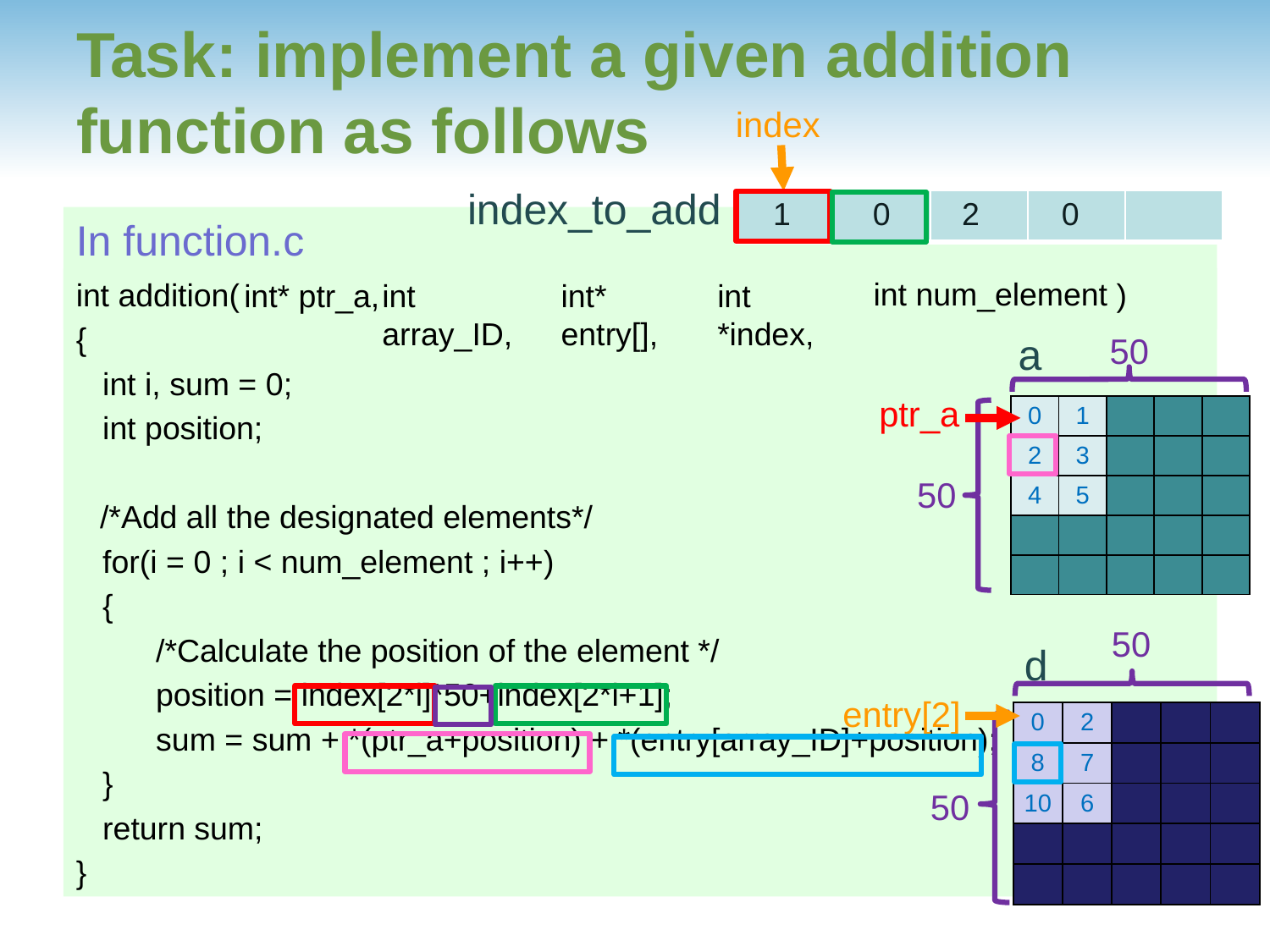

Task: implement a given addition function as follows
index
index_to_add
1
0
2
0
|  |  |  |  |  |
| --- | --- | --- | --- | --- |

In function.c

int num_element
int addition(                                                                                                   )
{
   int i, sum = 0;
   int position;

   /*Add all the designated elements*/
   for(i = 0 ; i < num_element ; i++)
   {
         /*Calculate the position of the element */
         position = index[2*i]*50+index[2*i+1];
         sum = sum + *(ptr_a+position) + *(entry[array_ID]+position);
   }
   return sum;
}
int* ptr_a,
int *index,
int array_ID,
int* entry[],
a
50
ptr_a
| 0 | 1 |  |  |  |
| --- | --- | --- | --- | --- |
| 2 | 3 |  |  |  |
| 4 | 5 |  |  |  |
|  |  |  |  |  |
|  |  |  |  |  |

50

50
d

entry[2]

| 0 | 2 |  |  |  |
| --- | --- | --- | --- | --- |
| 8 | 7 |  |  |  |
| 10 | 6 |  |  |  |
|  |  |  |  |  |
|  |  |  |  |  |

50